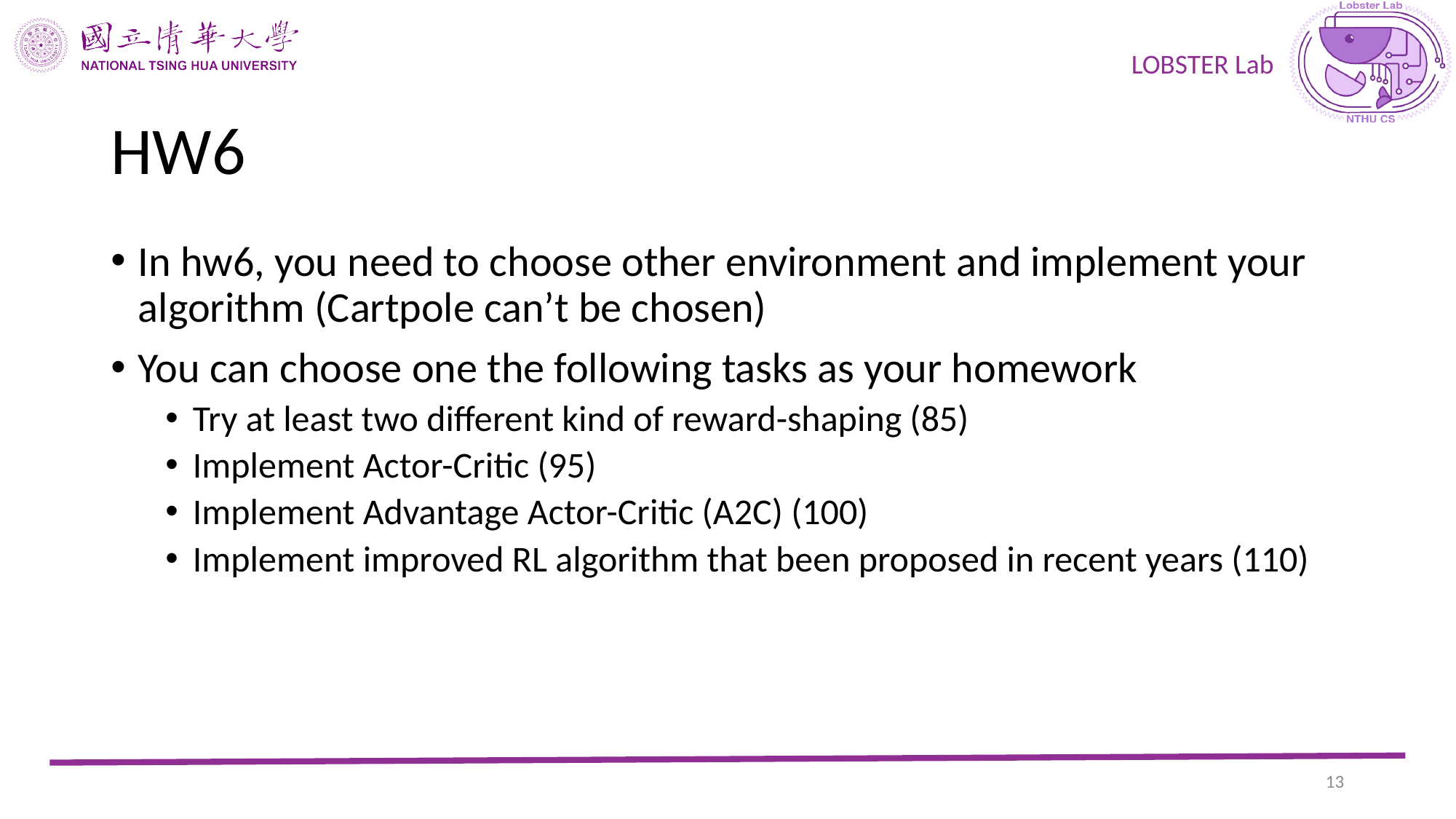

# HW6
In hw6, you need to choose other environment and implement your algorithm (Cartpole can’t be chosen)
You can choose one the following tasks as your homework
Try at least two different kind of reward-shaping (85)
Implement Actor-Critic (95)
Implement Advantage Actor-Critic (A2C) (100)
Implement improved RL algorithm that been proposed in recent years (110)
13